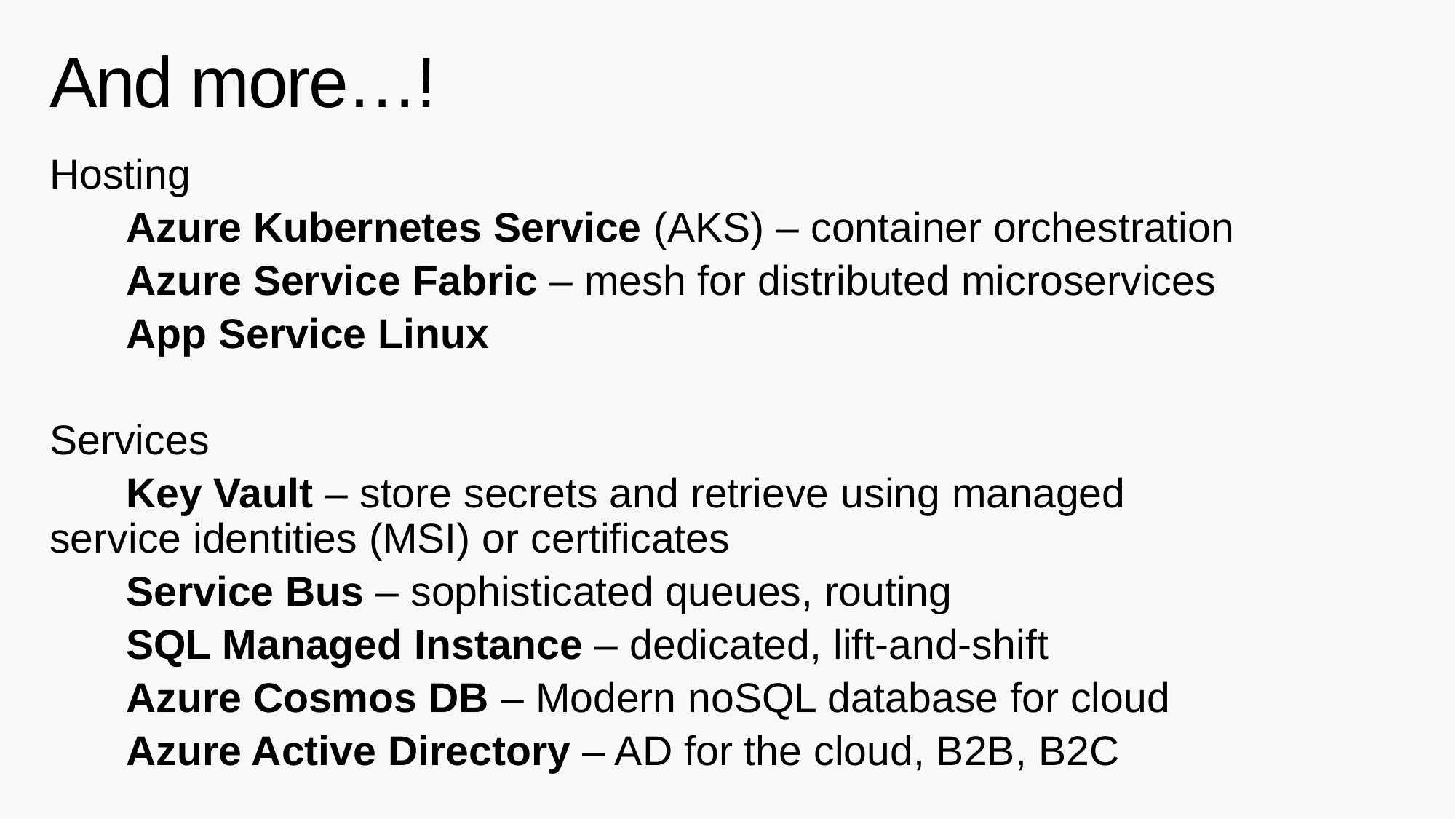

# And more…!
Hosting
	Azure Kubernetes Service (AKS) – container orchestration
	Azure Service Fabric – mesh for distributed microservices
	App Service Linux

Services
	Key Vault – store secrets and retrieve using managed 			service identities (MSI) or certificates
	Service Bus – sophisticated queues, routing
	SQL Managed Instance – dedicated, lift-and-shift
	Azure Cosmos DB – Modern noSQL database for cloud
	Azure Active Directory – AD for the cloud, B2B, B2C